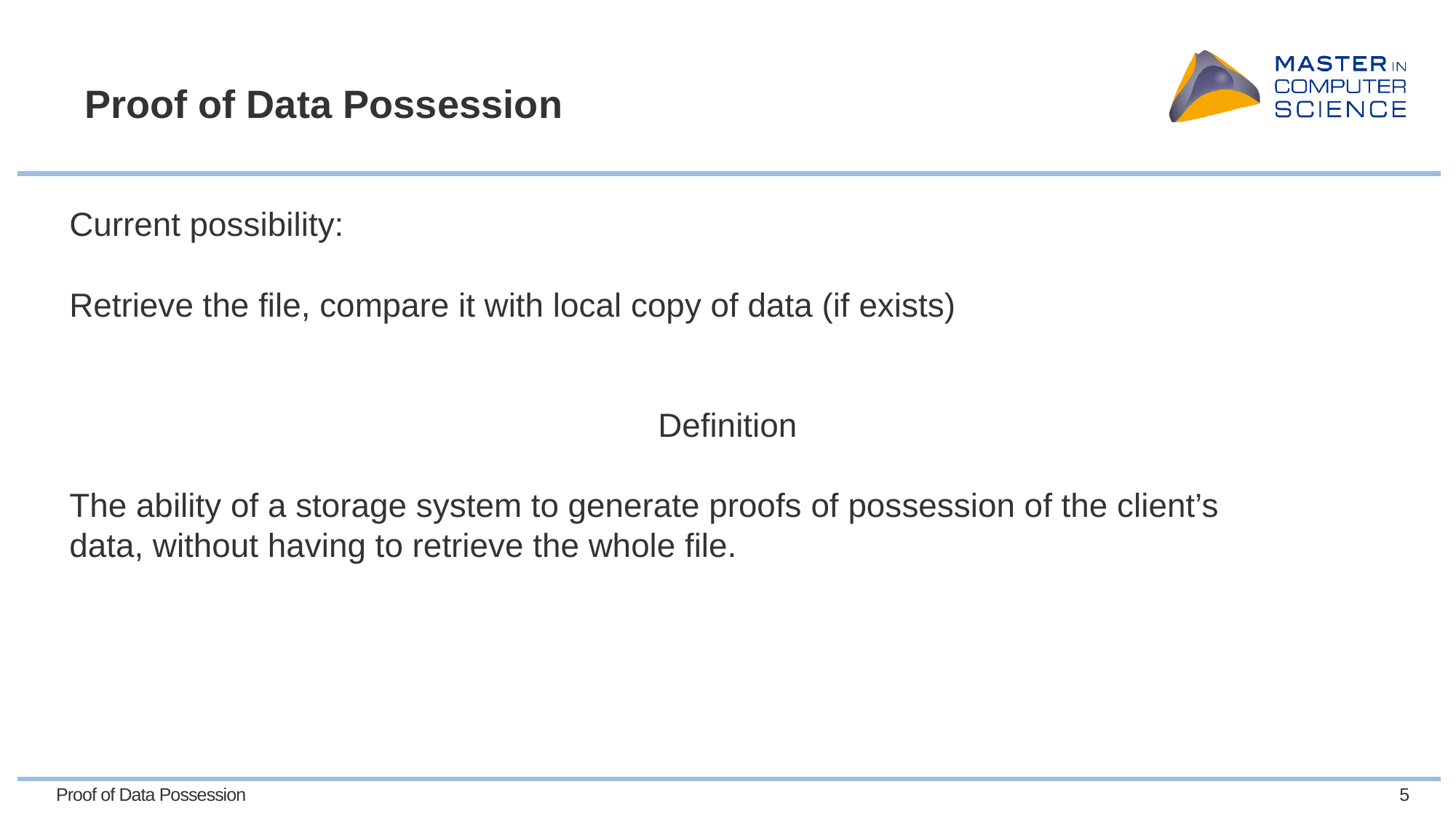

# Proof of Data Possession
Current possibility:

Retrieve the file, compare it with local copy of data (if exists)

Definition

The ability of a storage system to generate proofs of possession of the client’s
data, without having to retrieve the whole file.
Proof of Data Possession
5